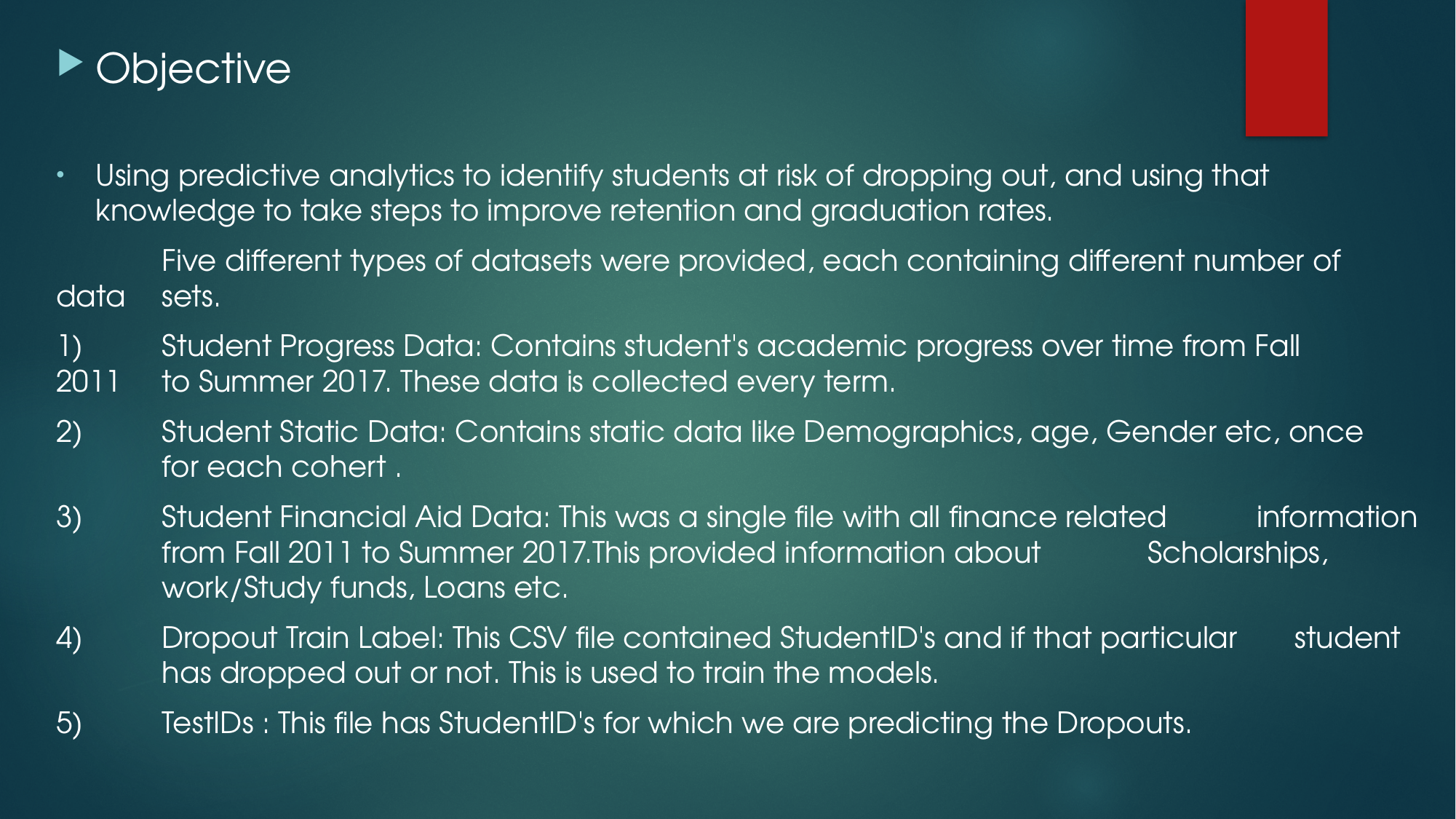

Objective

Using predictive analytics to identify students at risk of dropping out, and using that knowledge to take steps to improve retention and graduation rates.
	Five different types of datasets were provided, each containing different number of data 	sets.
1) 	Student Progress Data: Contains student's academic progress over time from Fall       2011 	to Summer 2017. These data is collected every term.
2)	Student Static Data: Contains static data like Demographics, age, Gender etc, once    	for each cohert .
3) 	Student Financial Aid Data: This was a single file with all finance related           information 	from Fall 2011 to Summer 2017.This provided information about             Scholarships, 	work/Study funds, Loans etc.
4) 	Dropout Train Label: This CSV file contained StudentID's and if that particular       student 	has dropped out or not. This is used to train the models.
5) 	TestIDs : This file has StudentID's for which we are predicting the Dropouts.